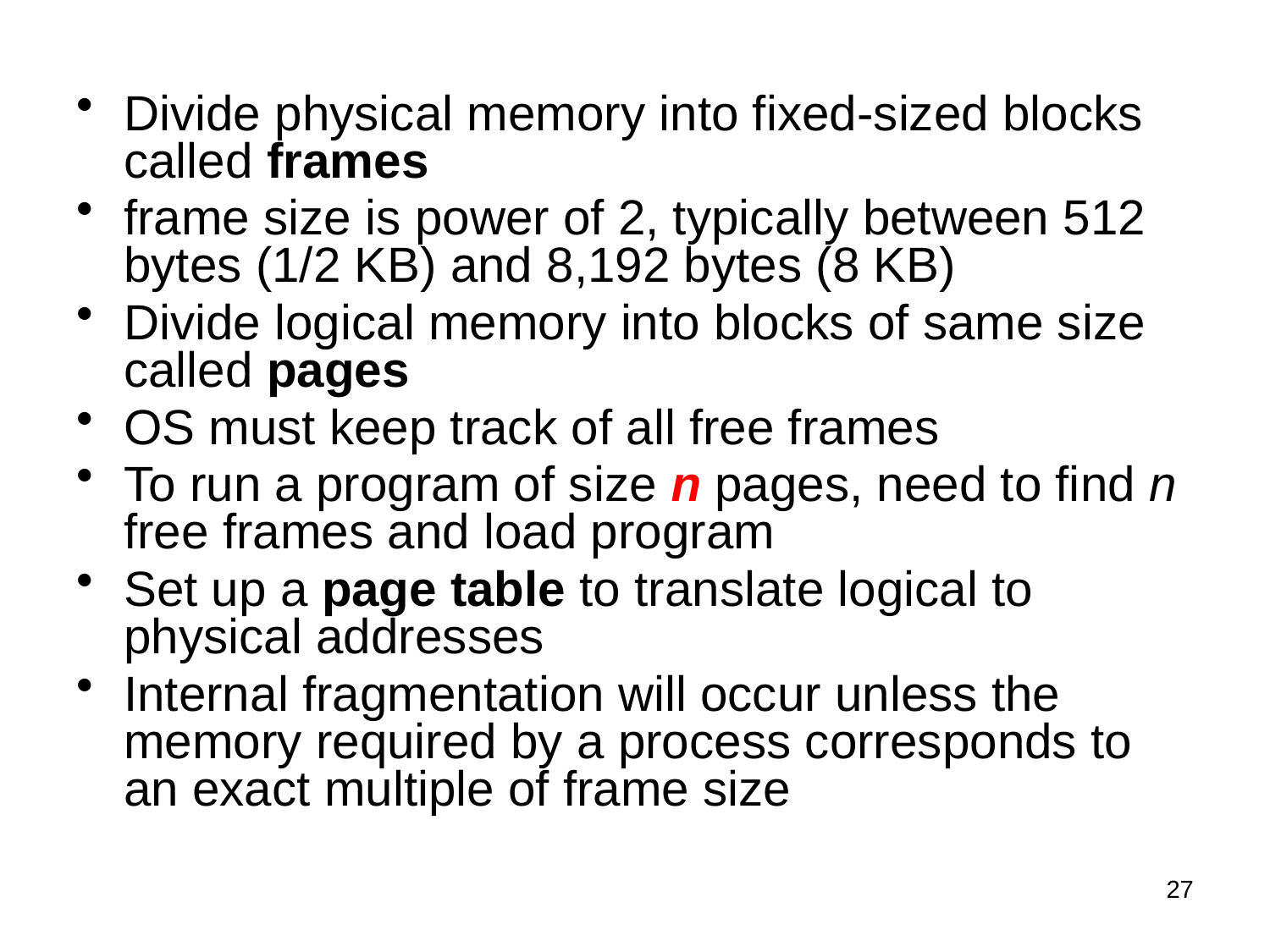

Divide physical memory into fixed-sized blocks called frames
frame size is power of 2, typically between 512 bytes (1/2 KB) and 8,192 bytes (8 KB)
Divide logical memory into blocks of same size called pages
OS must keep track of all free frames
To run a program of size n pages, need to find n free frames and load program
Set up a page table to translate logical to physical addresses
Internal fragmentation will occur unless the memory required by a process corresponds to an exact multiple of frame size

27